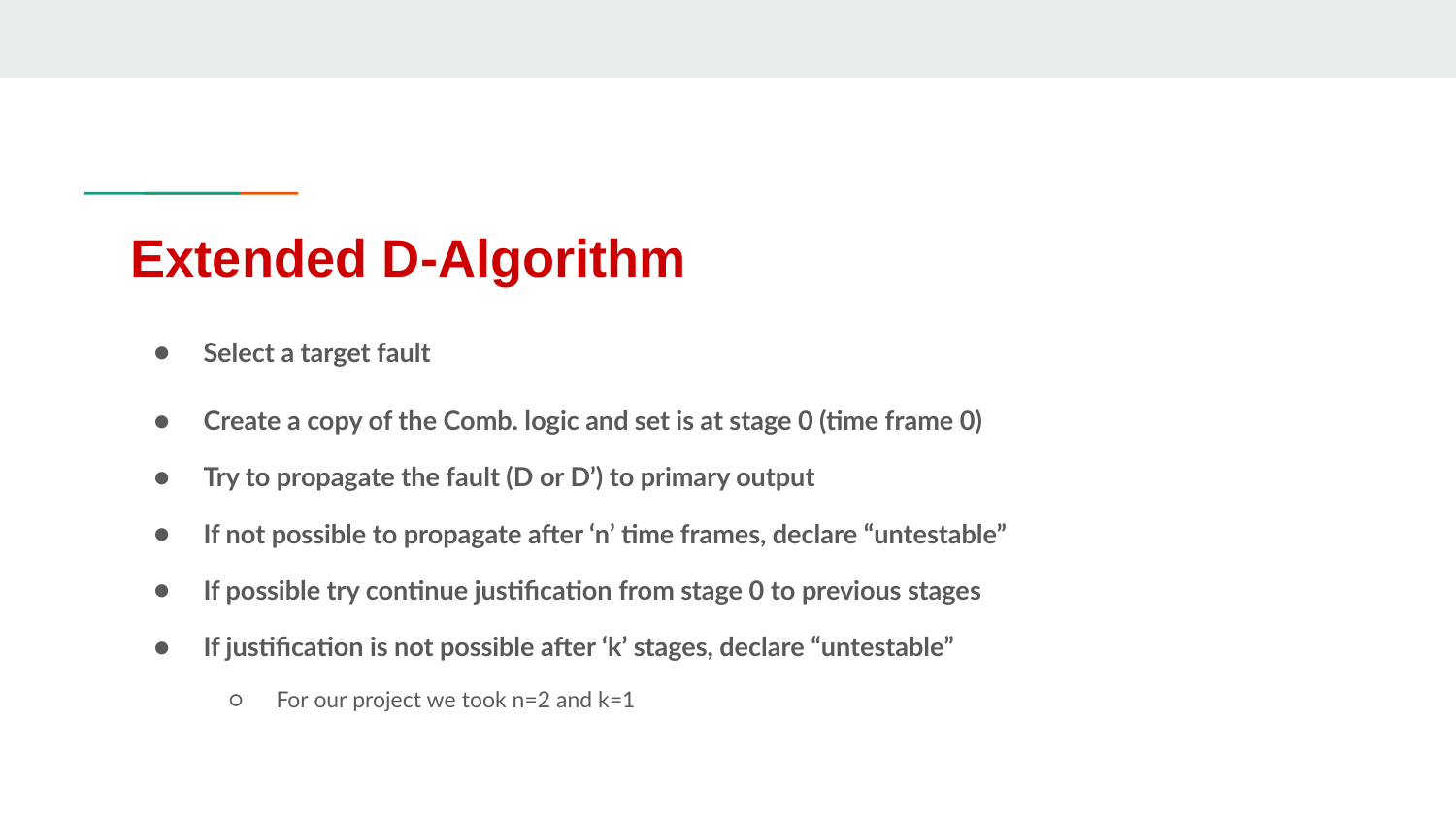

# Extended D-Algorithm
Select a target fault
Create a copy of the Comb. logic and set is at stage 0 (time frame 0)
Try to propagate the fault (D or D’) to primary output
If not possible to propagate after ‘n’ time frames, declare “untestable”
If possible try continue justification from stage 0 to previous stages
If justification is not possible after ‘k’ stages, declare “untestable”
For our project we took n=2 and k=1